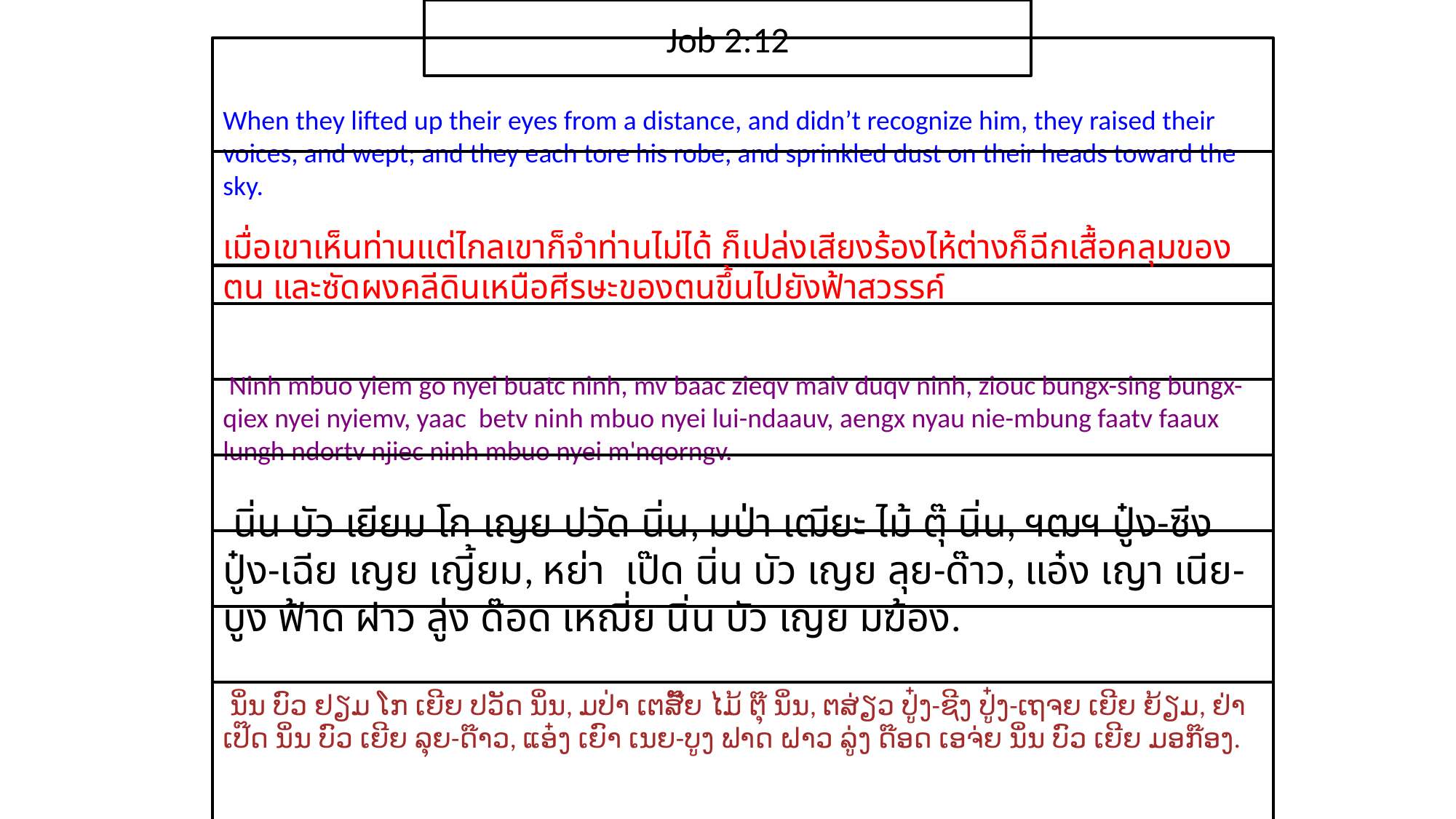

Job 2:12
When they lifted up their eyes from a distance, and didn’t recognize him, they raised their voices, and wept; and they each tore his robe, and sprinkled dust on their heads toward the sky.
เมื่อ​เขา​เห็น​ท่าน​แต่​ไกล​เขา​ก็​จำ​ท่าน​ไม่ได้ ​ก็​เปล่ง​เสียง​ร้องไห้​ต่าง​ก็​ฉีก​เสื้อ​คลุม​ของ​ตน และ​ซัด​ผง​คลี​ดิน​เหนือ​ศีรษะ​ของ​ตน​ขึ้น​ไป​ยัง​ฟ้า​สวรรค์​
 Ninh mbuo yiem go nyei buatc ninh, mv baac zieqv maiv duqv ninh, ziouc bungx-sing bungx-qiex nyei nyiemv, yaac  betv ninh mbuo nyei lui-ndaauv, aengx nyau nie-mbung faatv faaux lungh ndortv njiec ninh mbuo nyei m'nqorngv.
 นิ่น บัว เยียม โก เญย ปวัด นิ่น, มป่า เฒียะ ไม้ ตุ๊ นิ่น, ฯฒฯ ปู๋ง-ซีง ปู๋ง-เฉีย เญย เญี้ยม, หย่า  เป๊ด นิ่น บัว เญย ลุย-ด๊าว, แอ๋ง เญา เนีย-บูง ฟ้าด ฝาว ลู่ง ด๊อด เหฌี่ย นิ่น บัว เญย มฆ้อง.
 ນິ່ນ ບົວ ຢຽມ ໂກ ເຍີຍ ປວັດ ນິ່ນ, ມປ່າ ເຕສັ໊ຍ ໄມ້ ຕຸ໊ ນິ່ນ, ຕສ່ຽວ ປູ໋ງ-ຊີງ ປູ໋ງ-ເຖຈຍ ເຍີຍ ຍ້ຽມ, ຢ່າ   ເປ໊ດ ນິ່ນ ບົວ ເຍີຍ ລຸຍ-ດ໊າວ, ແອ໋ງ ເຍົາ ເນຍ-ບູງ ຟາດ ຝາວ ລູ່ງ ດ໊ອດ ເອຈ່ຍ ນິ່ນ ບົວ ເຍີຍ ມອກ໊ອງ.